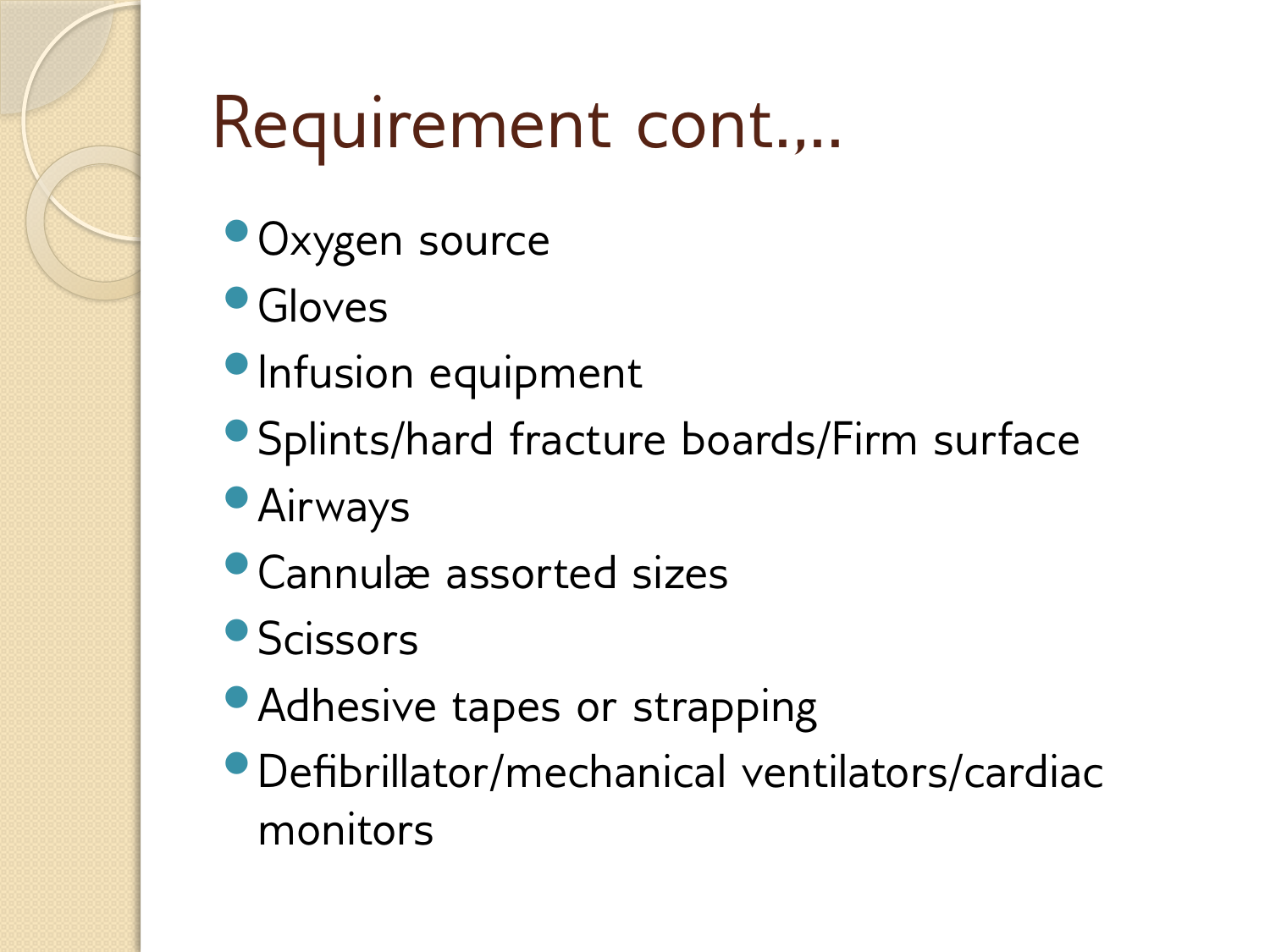

# Requirement cont.,..
Oxygen source
Gloves
Infusion equipment
Splints/hard fracture boards/Firm surface
Airways
Cannulae assorted sizes
Scissors
Adhesive tapes or strapping
Defibrillator/mechanical ventilators/cardiac monitors